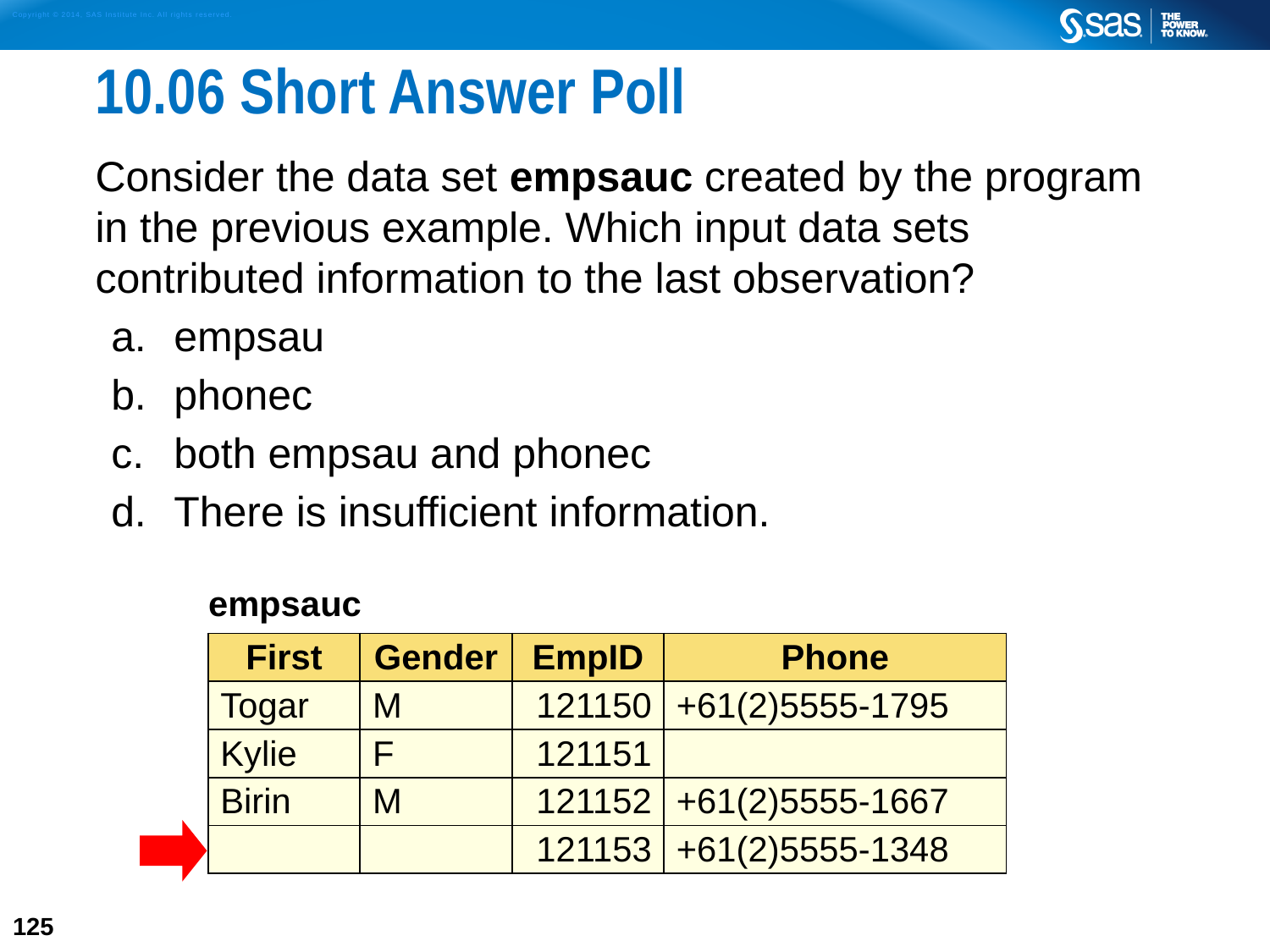

# 10.06 Short Answer Poll
Consider the data set empsauc created by the program in the previous example. Which input data sets contributed information to the last observation?
empsau
phonec
both empsau and phonec
There is insufficient information.
| empsauc |  |  |  |
| --- | --- | --- | --- |
| First | Gender | EmpID | Phone |
| Togar | M | 121150 | +61(2)5555-1795 |
| Kylie | F | 121151 |  |
| Birin | M | 121152 | +61(2)5555-1667 |
|  |  | 121153 | +61(2)5555-1348 |